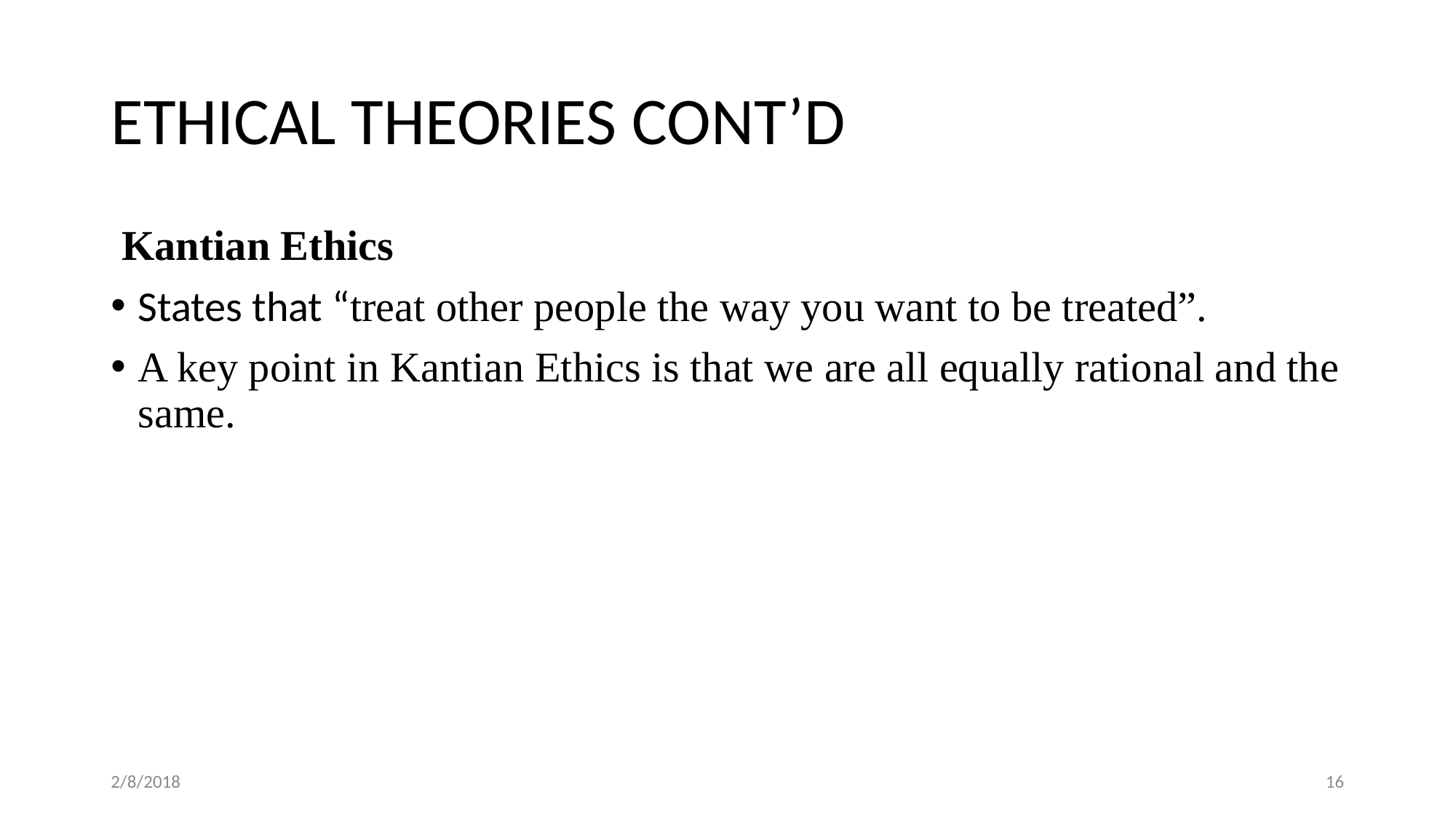

# ETHICAL THEORIES CONT’D
 Kantian Ethics
States that “treat other people the way you want to be treated”.
A key point in Kantian Ethics is that we are all equally rational and the same.

2/8/2018
16